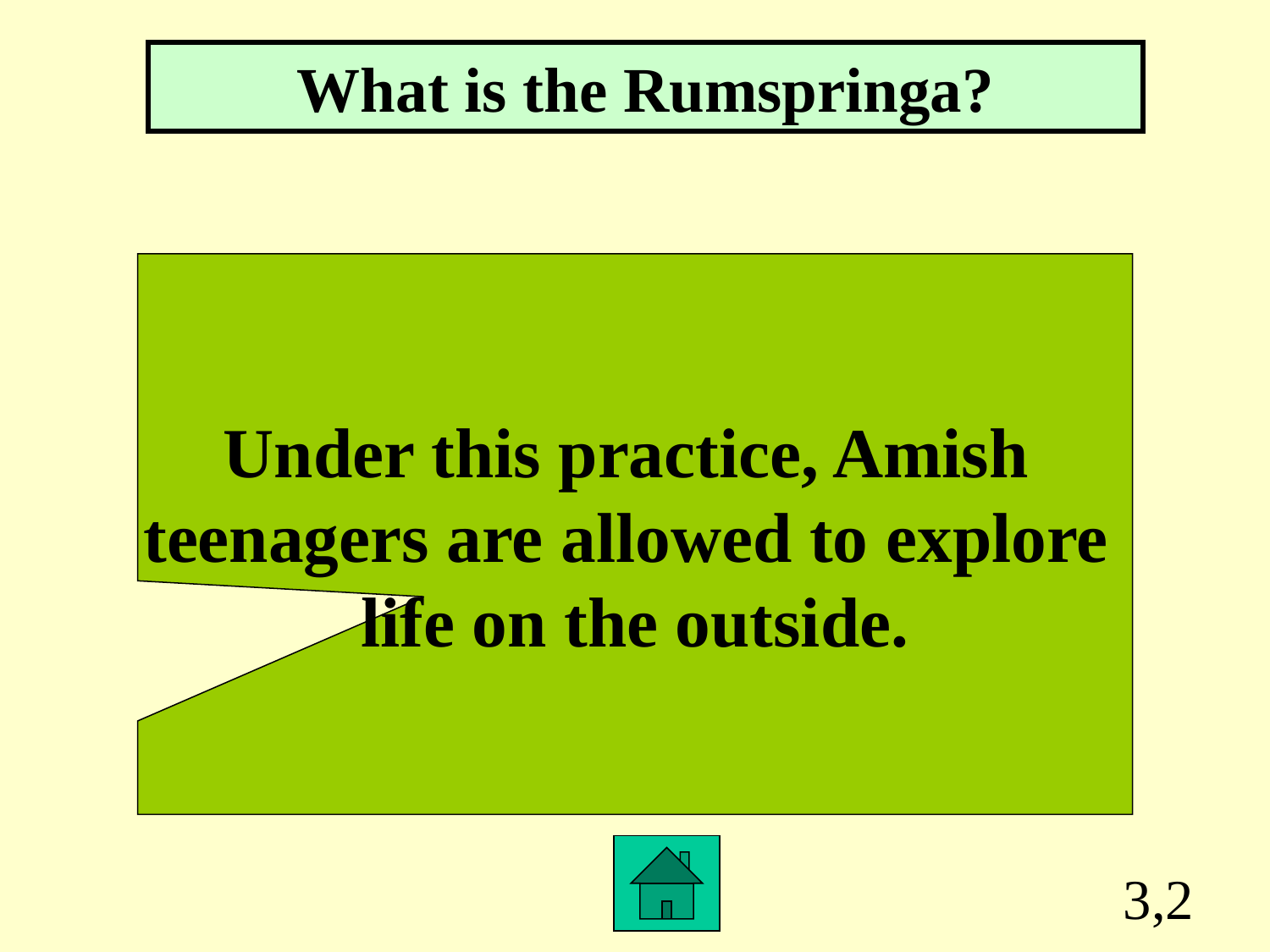

What is the Rumspringa?
Under this practice, Amish
teenagers are allowed to explore
life on the outside.

3,2